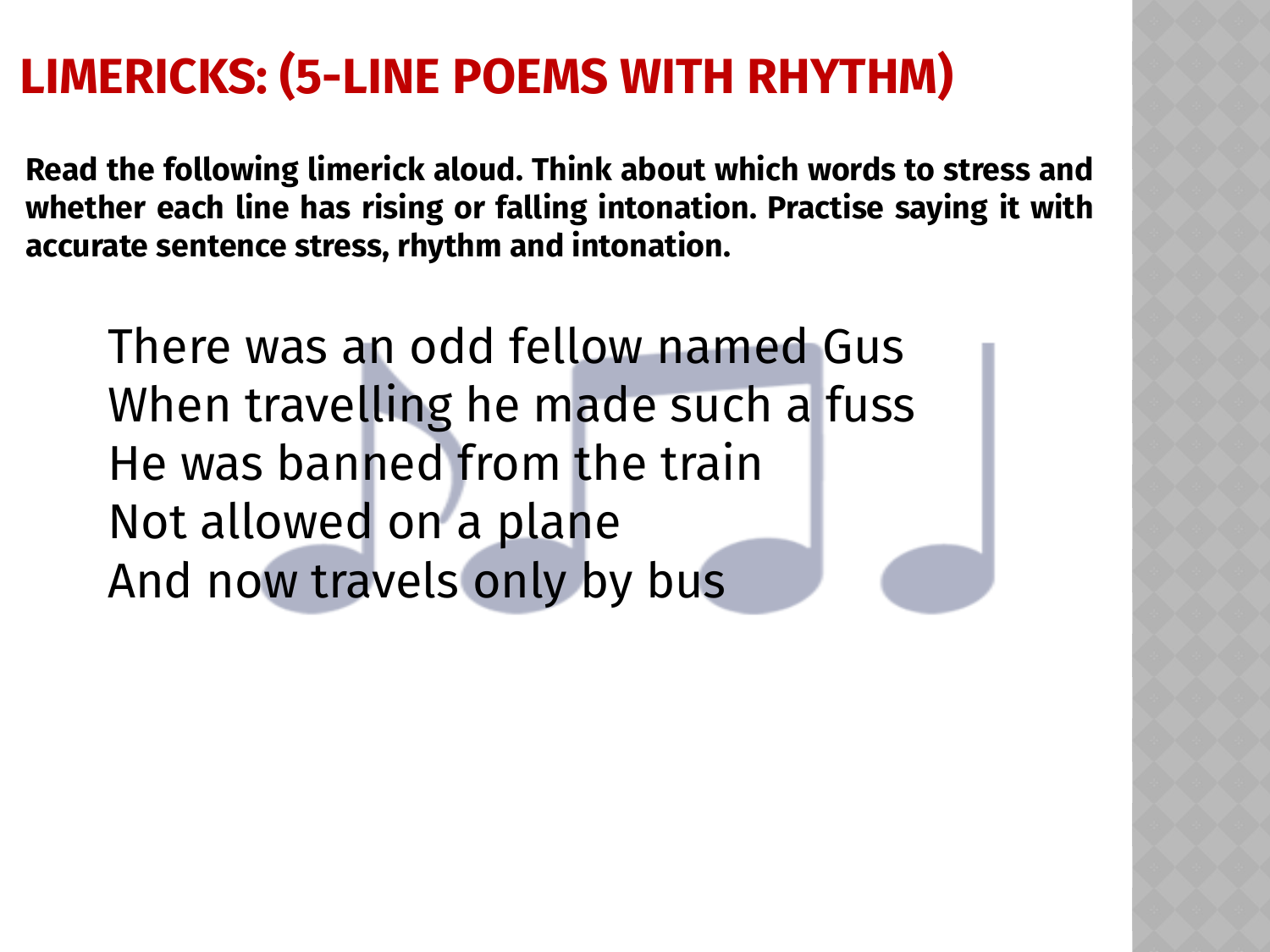

# Limericks: (5-line poems with rhythm)
Read the following limerick aloud. Think about which words to stress and whether each line has rising or falling intonation. Practise saying it with accurate sentence stress, rhythm and intonation.
There was an odd fellow named Gus
When travelling he made such a fuss
He was banned from the train
Not allowed on a plane
And now travels only by bus